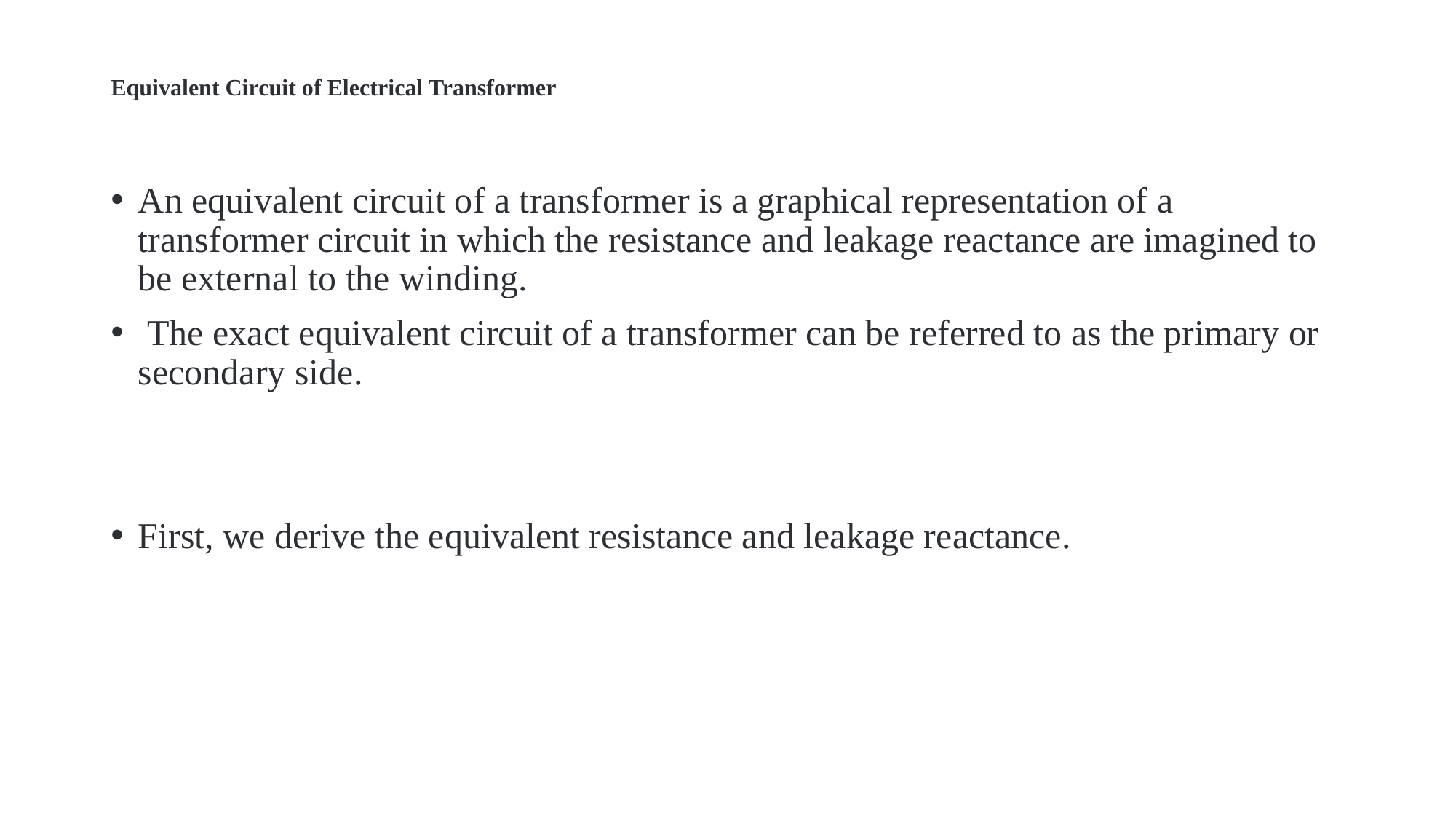

# Equivalent Circuit of Electrical Transformer
An equivalent circuit of a transformer is a graphical representation of a transformer circuit in which the resistance and leakage reactance are imagined to be external to the winding.
 The exact equivalent circuit of a transformer can be referred to as the primary or secondary side.

First, we derive the equivalent resistance and leakage reactance.